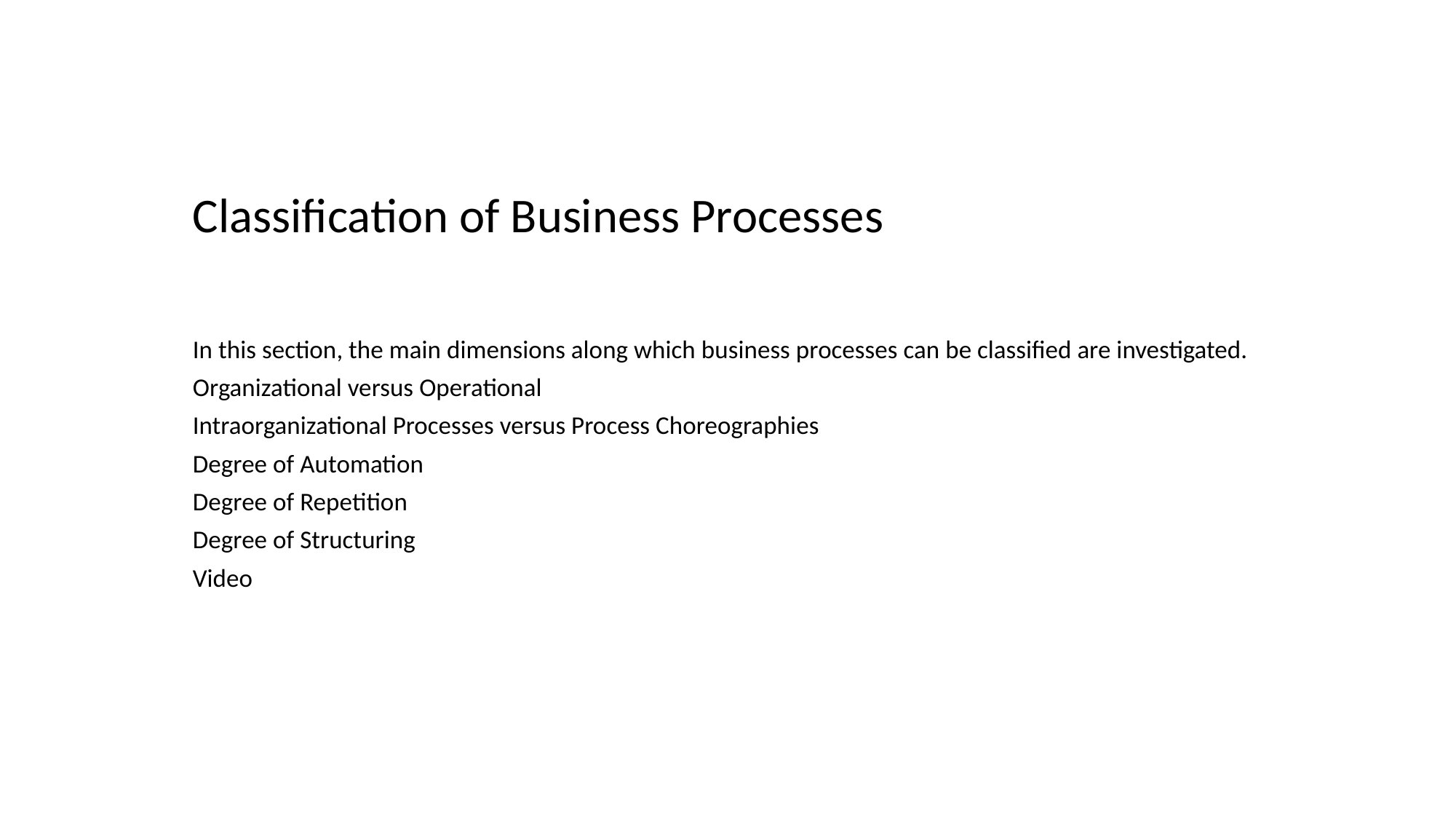

# Classification of Business Processes
In this section, the main dimensions along which business processes can be classified are investigated.
Organizational versus Operational
Intraorganizational Processes versus Process Choreographies
Degree of Automation
Degree of Repetition
Degree of Structuring
Video